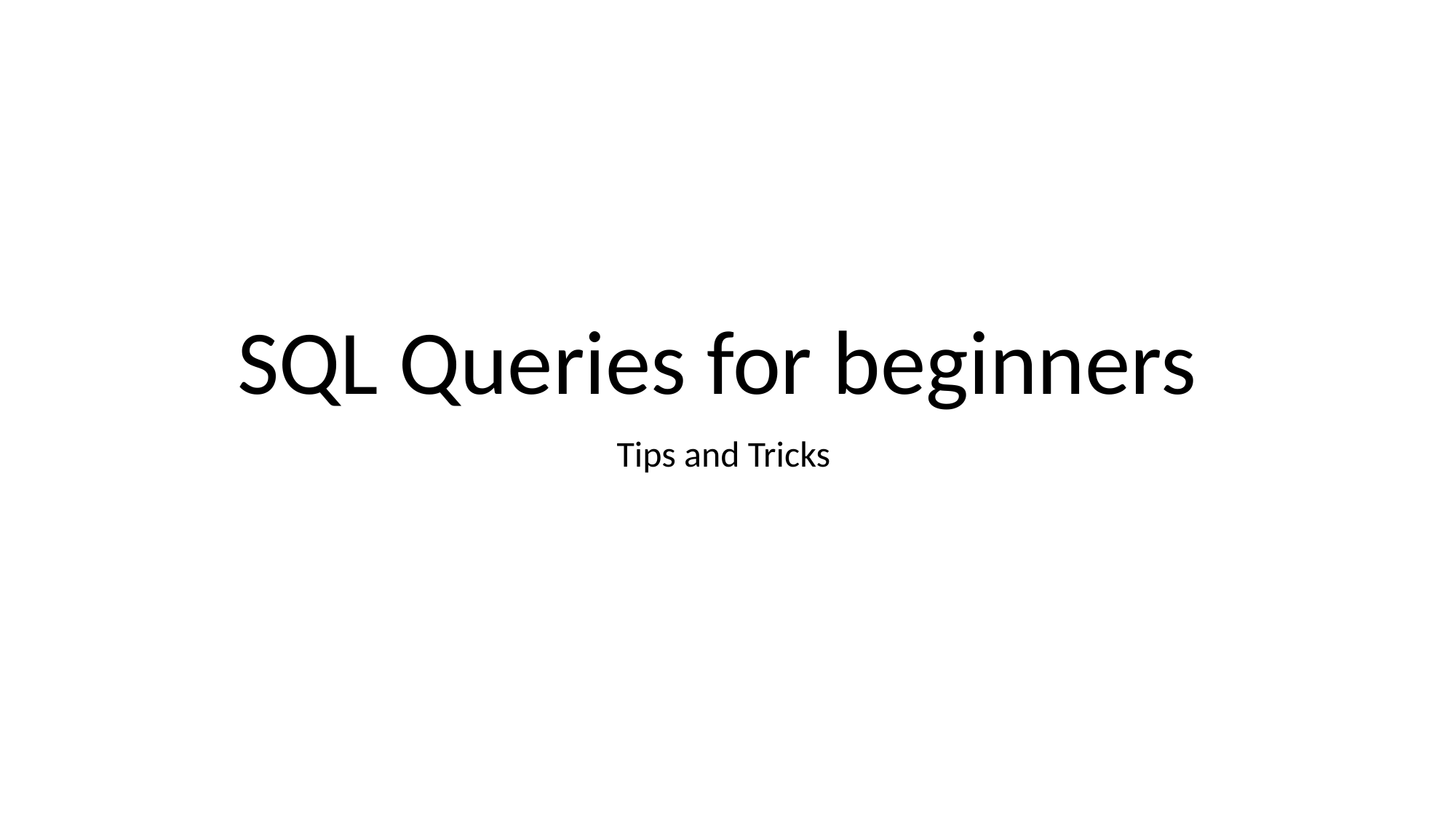

# SQL Queries for beginners
Tips and Tricks